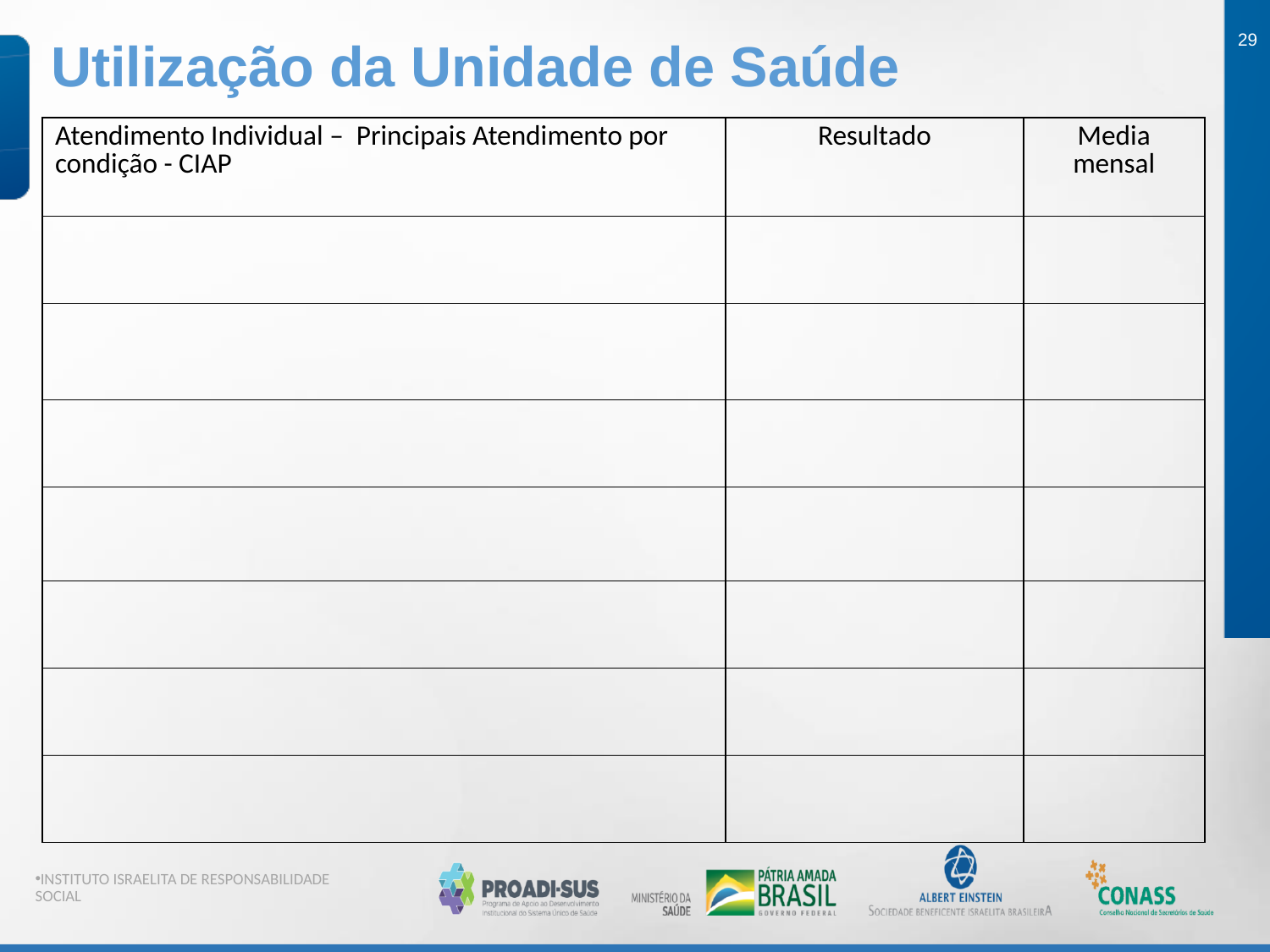

29
Utilização da Unidade de Saúde
| Atendimento Individual – Principais Atendimento por condição - CIAP | Resultado | Media mensal |
| --- | --- | --- |
|  |  |  |
|  |  |  |
|  |  |  |
|  |  |  |
|  |  |  |
|  |  |  |
|  |  |  |
INSTITUTO ISRAELITA DE RESPONSABILIDADE SOCIAL